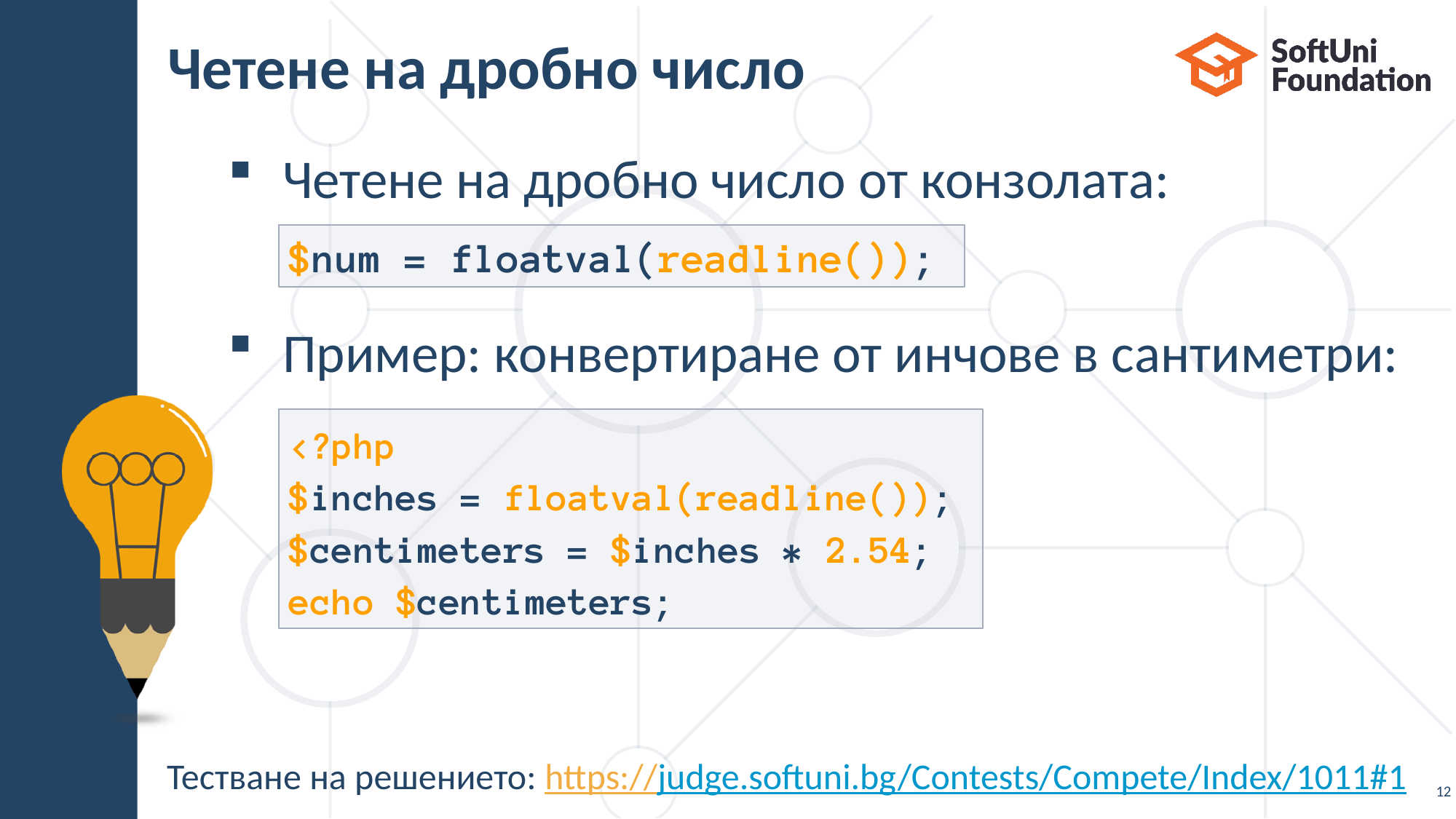

# Четене на дробно число
Четене на дробно число от конзолата:

Пример: конвертиране от инчове в сантиметри:

$num = floatval(readline());
<?php
$inches = floatval(readline());
$centimeters = $inches * 2.54;
echo $centimeters;
Тестване на решението: https://judge.softuni.bg/Contests/Compete/Index/1011#1
12